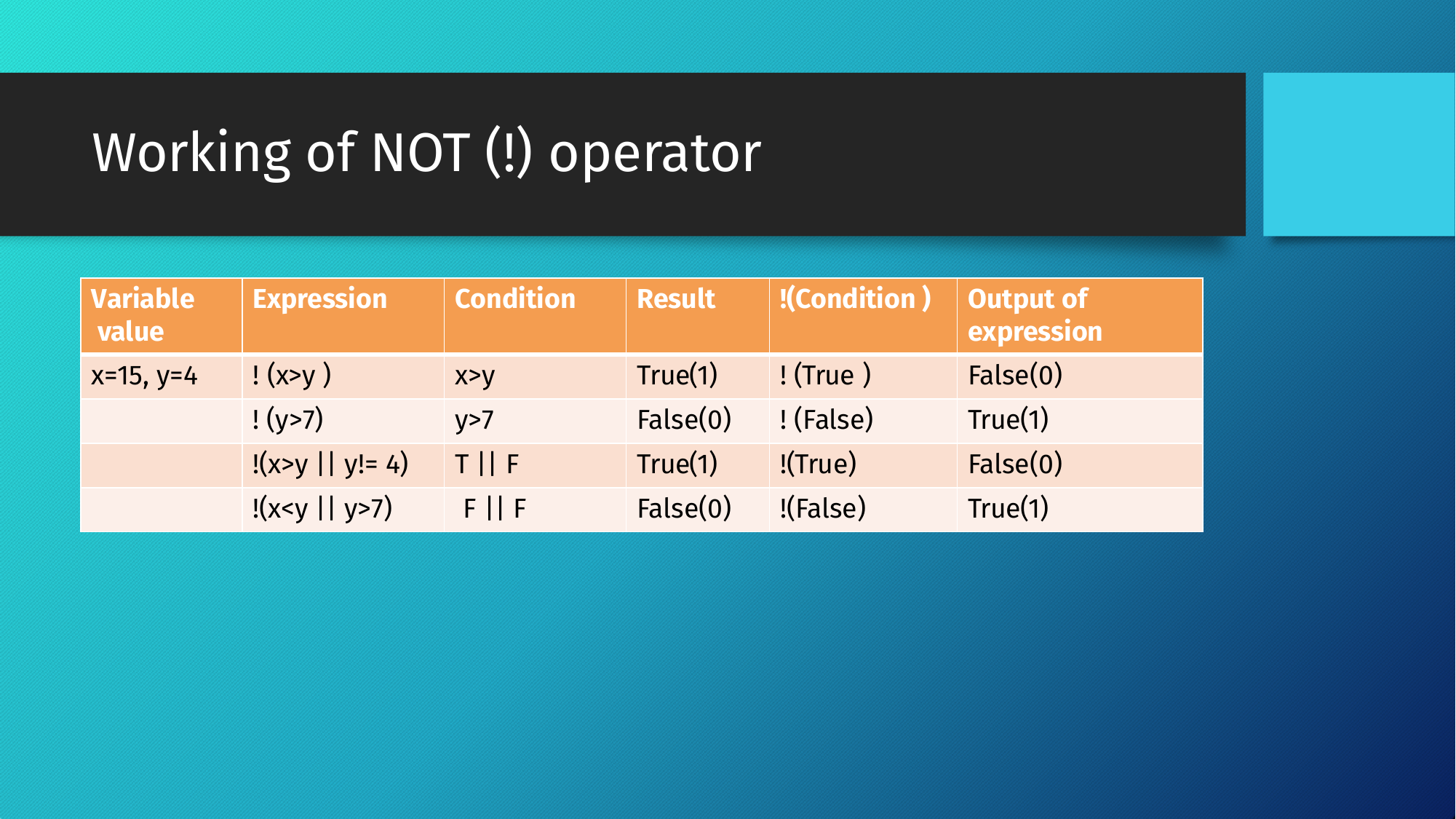

# Working of NOT (!) operator
| Variable value | Expression | Condition | Result | !(Condition ) | Output of expression |
| --- | --- | --- | --- | --- | --- |
| x=15, y=4 | ! (x>y ) | x>y | True(1) | ! (True ) | False(0) |
|  | ! (y>7) | y>7 | False(0) | ! (False) | True(1) |
|  | !(x>y || y!= 4) | T || F | True(1) | !(True) | False(0) |
|  | !(x<y || y>7) | F || F | False(0) | !(False) | True(1) |